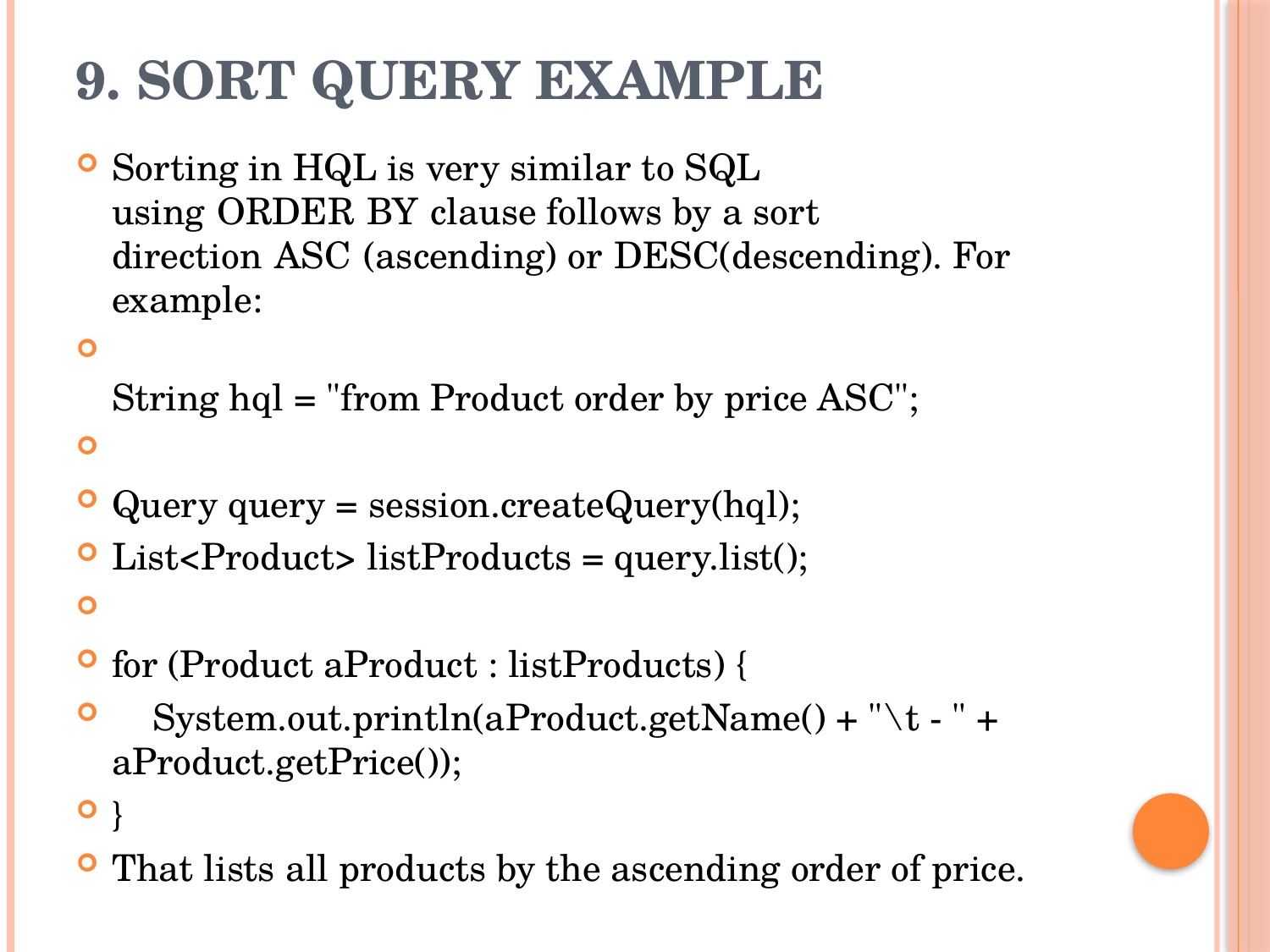

# 9. Sort Query Example
Sorting in HQL is very similar to SQL using ORDER BY clause follows by a sort direction ASC (ascending) or DESC(descending). For example:
String hql = "from Product order by price ASC";

Query query = session.createQuery(hql);
List<Product> listProducts = query.list();

for (Product aProduct : listProducts) {
    System.out.println(aProduct.getName() + "\t - " + aProduct.getPrice());
}
That lists all products by the ascending order of price.